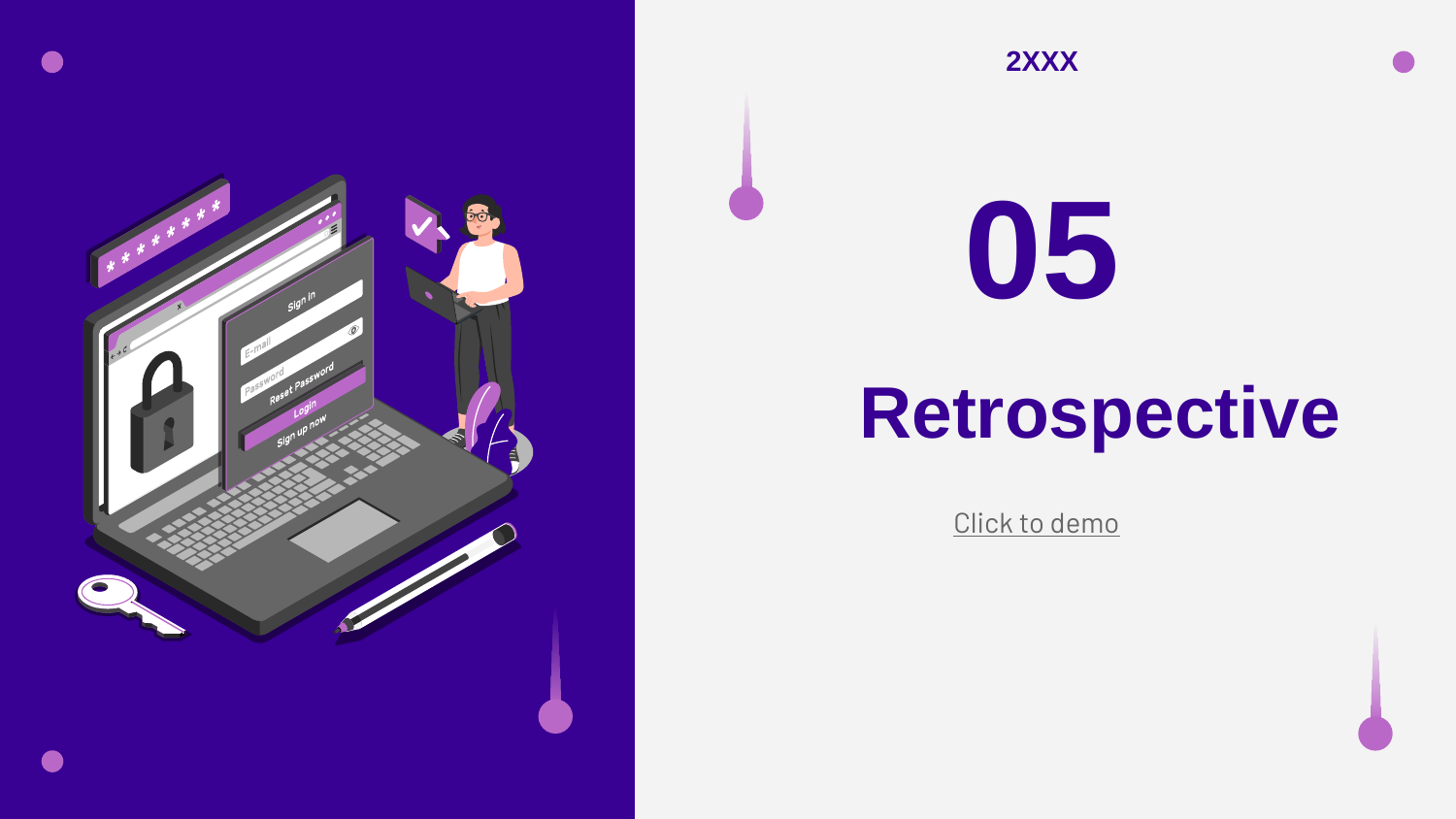

2XXX

05

# Retrospective
​
Click to demo